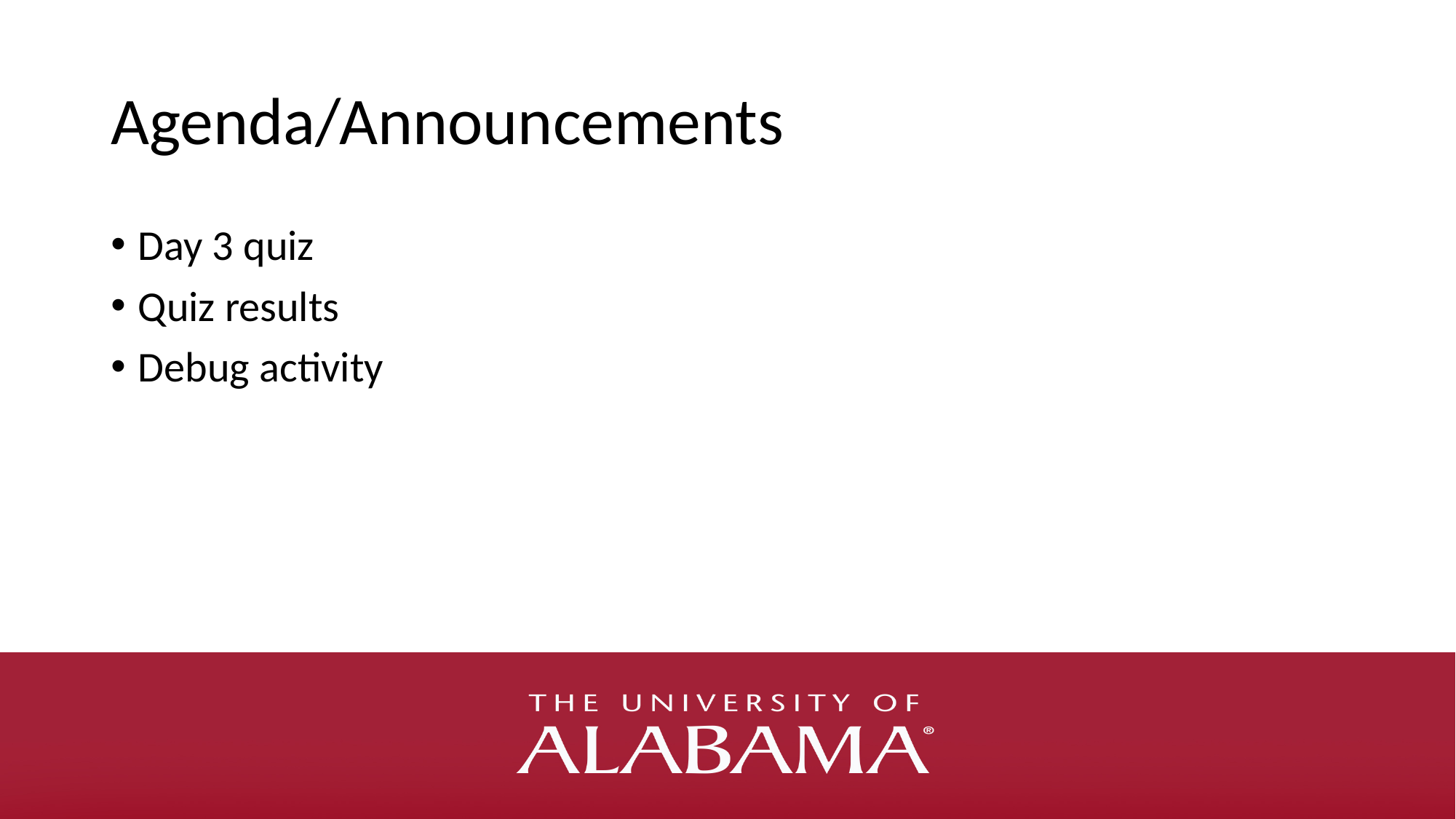

# Agenda/Announcements
Day 3 quiz
Quiz results
Debug activity